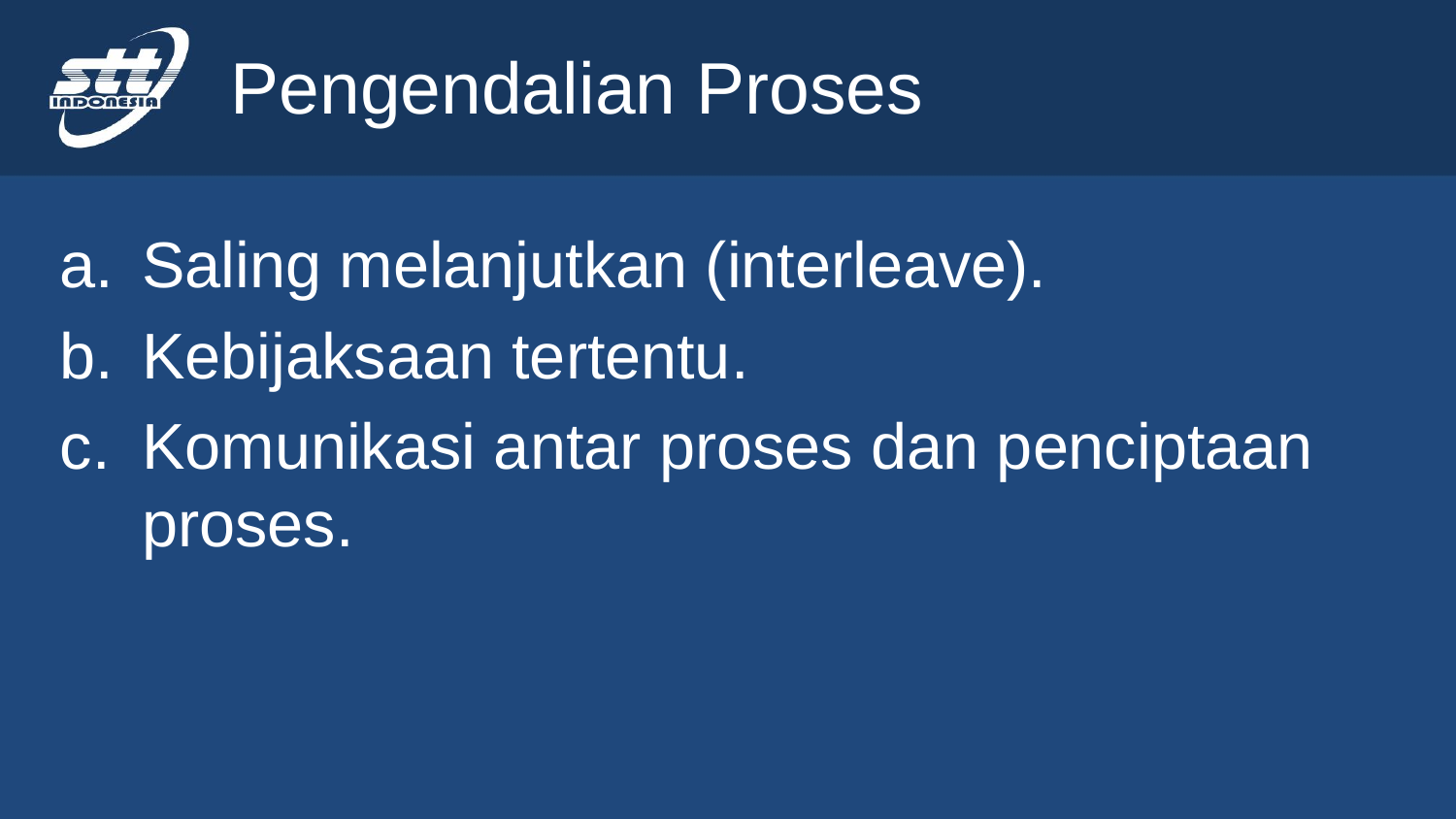

# Pengendalian Proses
Saling melanjutkan (interleave).
Kebijaksaan tertentu.
Komunikasi antar proses dan penciptaan proses.